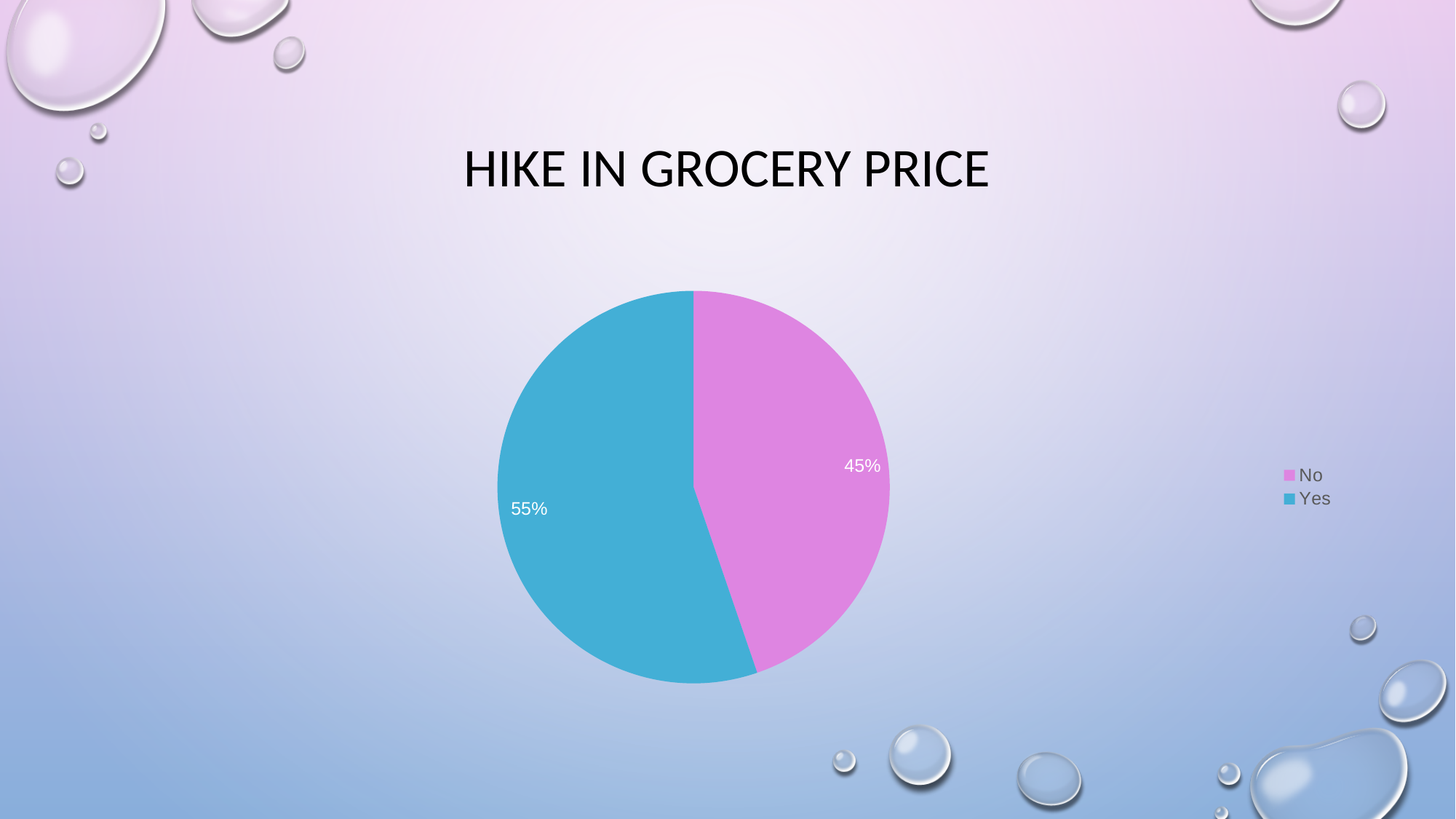

# Hike in Grocery price

[unsupported chart]